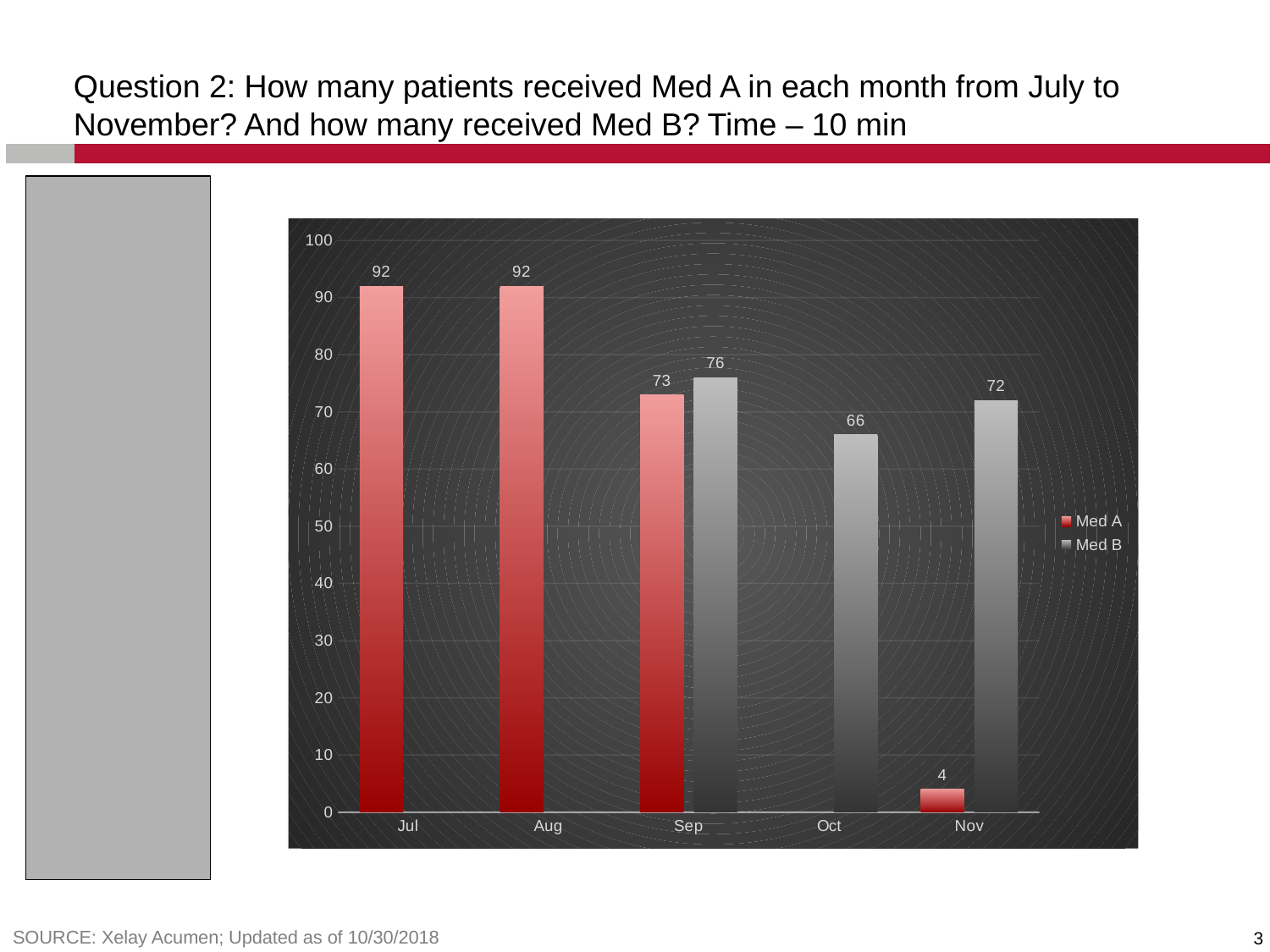

# Question 2: How many patients received Med A in each month from July to November? And how many received Med B? Time – 10 min

### Chart

| Category | Med A | Med B |
|---|---|---|
| Jul | 92.0 | None |
| Aug | 92.0 | None |
| Sep | 73.0 | 76.0 |
| Oct | None | 66.0 |
| Nov | 4.0 | 72.0 |
SOURCE: Xelay Acumen; Updated as of 10/30/2018
3